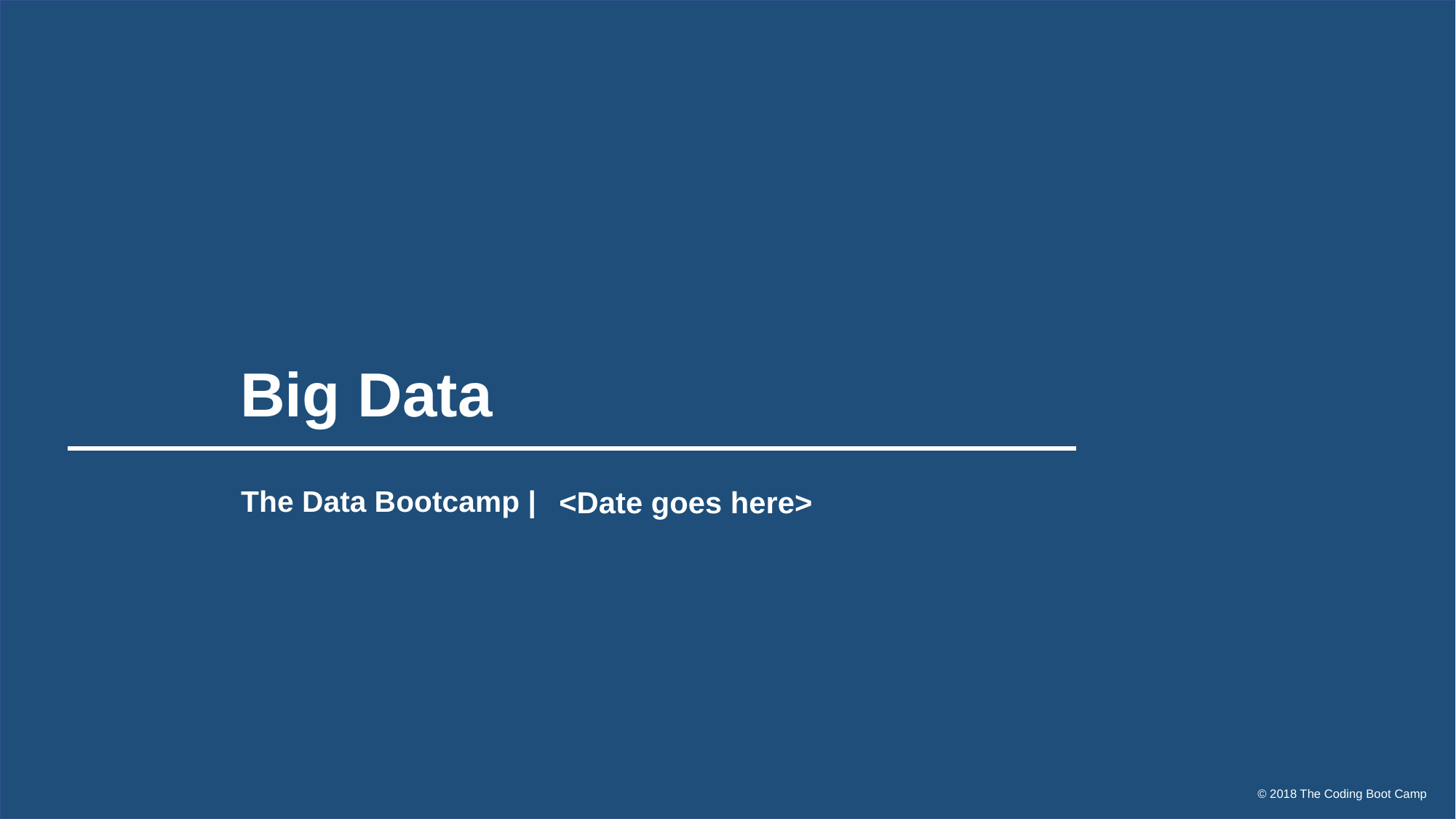

# Big Data
The Data Bootcamp |
<Date goes here>